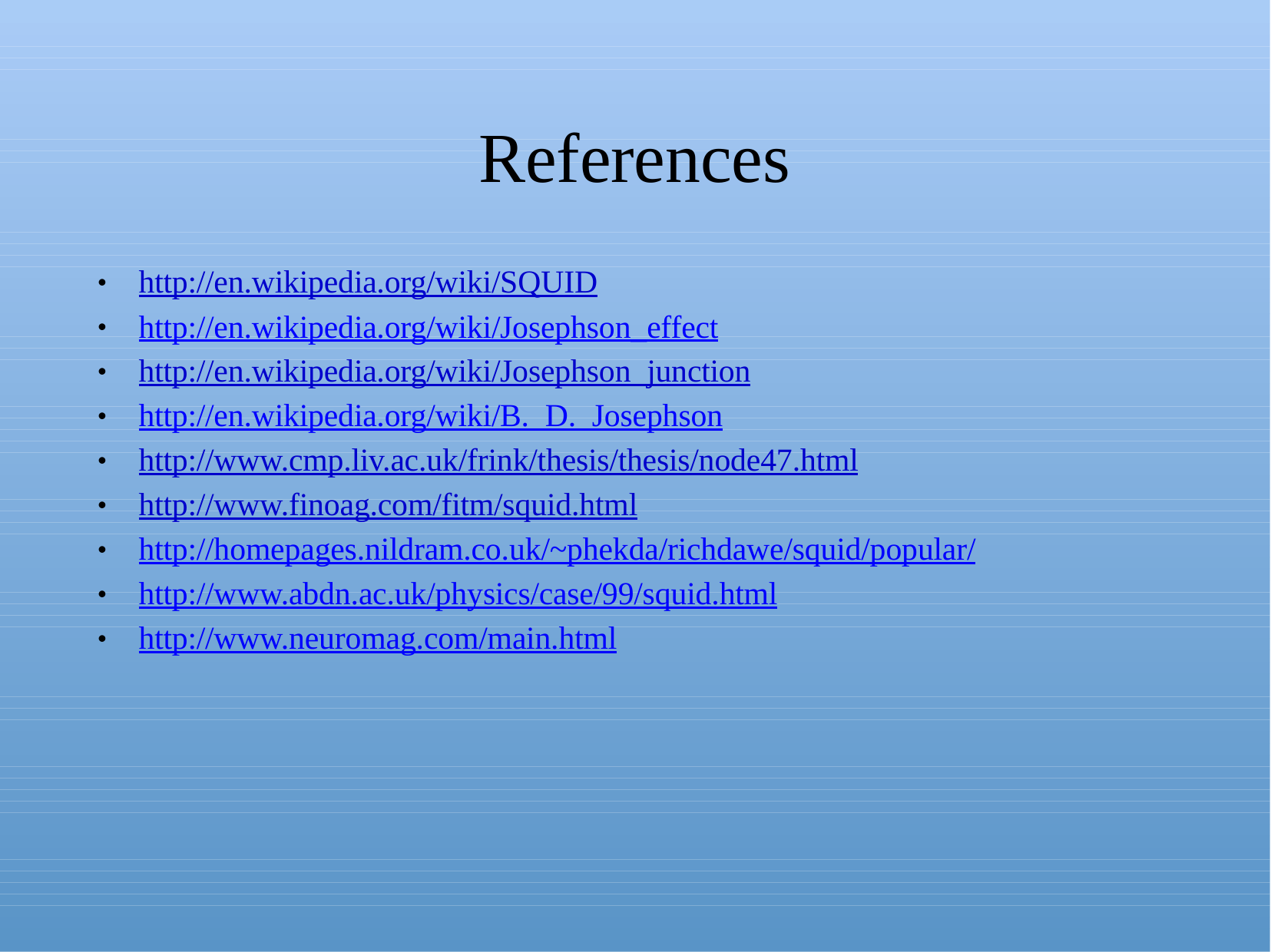

# References
http://en.wikipedia.org/wiki/SQUID http://en.wikipedia.org/wiki/Josephson_effect http://en.wikipedia.org/wiki/Josephson_junction http://en.wikipedia.org/wiki/B._D._Josephson http://www.cmp.liv.ac.uk/frink/thesis/thesis/node47.html http://www.finoag.com/fitm/squid.html http://homepages.nildram.co.uk/~phekda/richdawe/squid/popular/ http://www.abdn.ac.uk/physics/case/99/squid.html http://www.neuromag.com/main.html
●
●
●
●
●
●
●
●
●